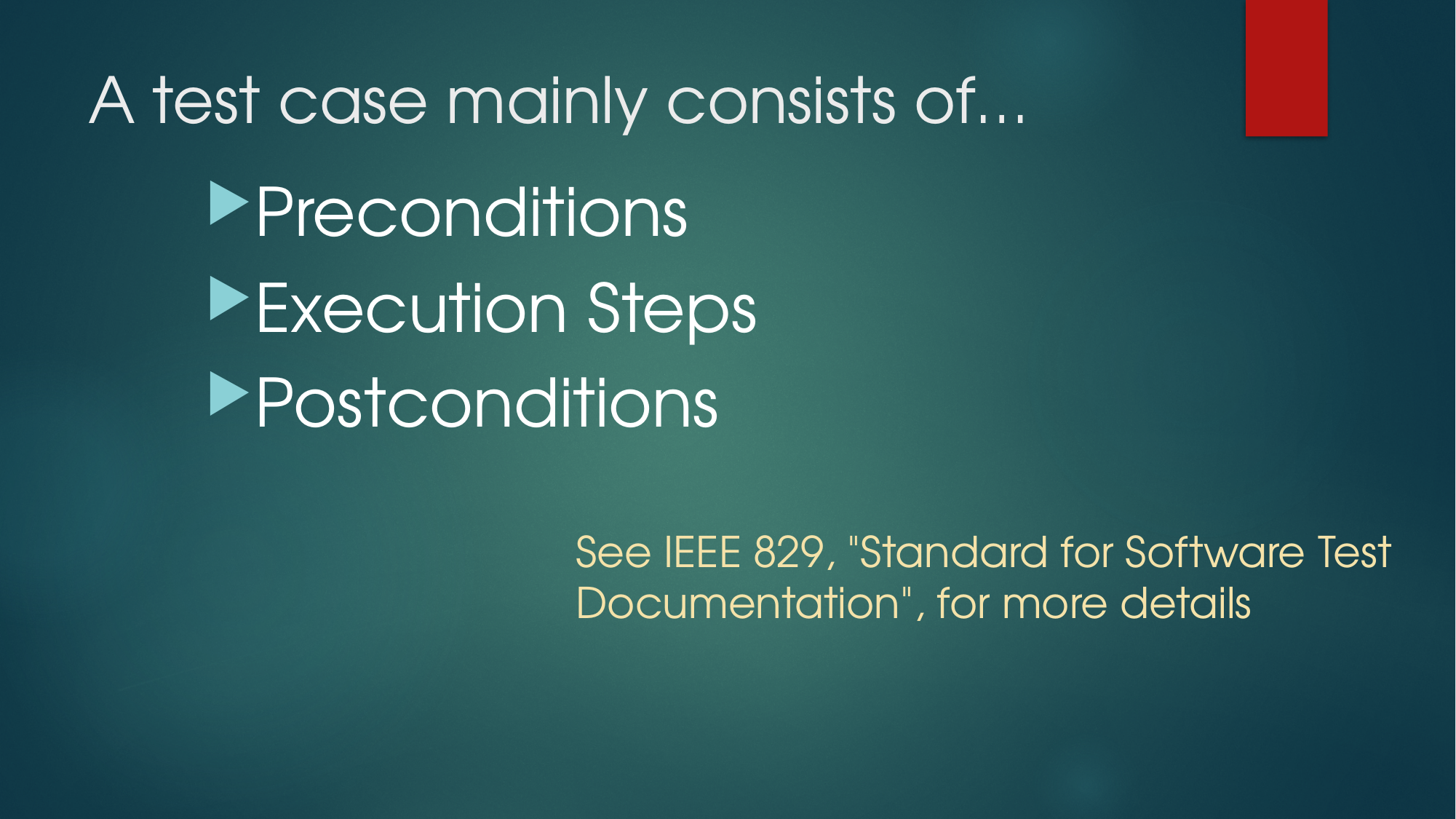

# A test case mainly consists of…
Preconditions
Execution Steps
Postconditions
See IEEE 829, "Standard for Software Test Documentation", for more details